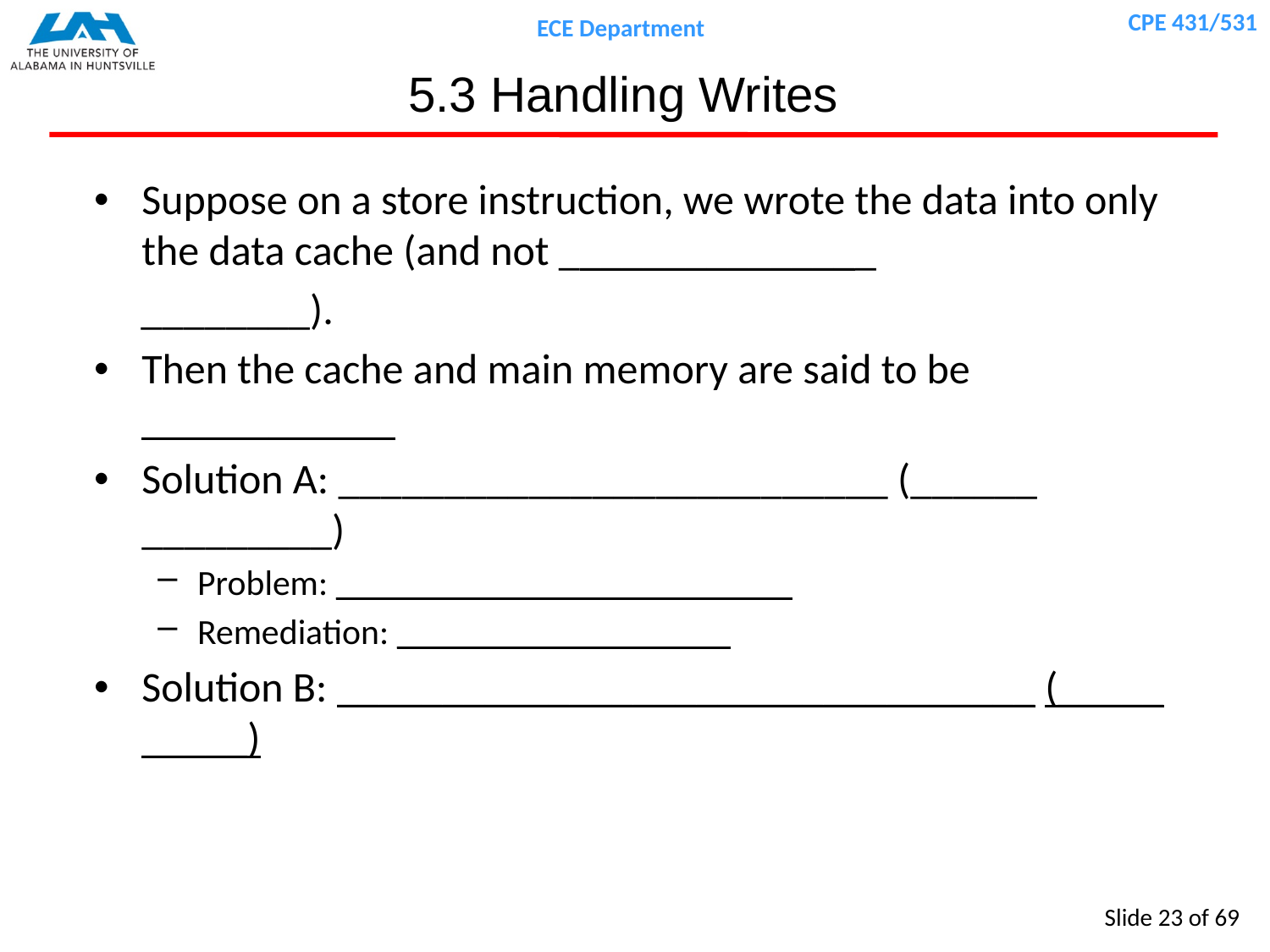

# 5.3 Handling Writes
Suppose on a store instruction, we wrote the data into only the data cache (and not _______________
________).
Then the cache and main memory are said to be ____________
Solution A: __________________________ (______ _________)
Problem: __________________________
Remediation: ___________________
Solution B: _________________________________ (_____ _____)